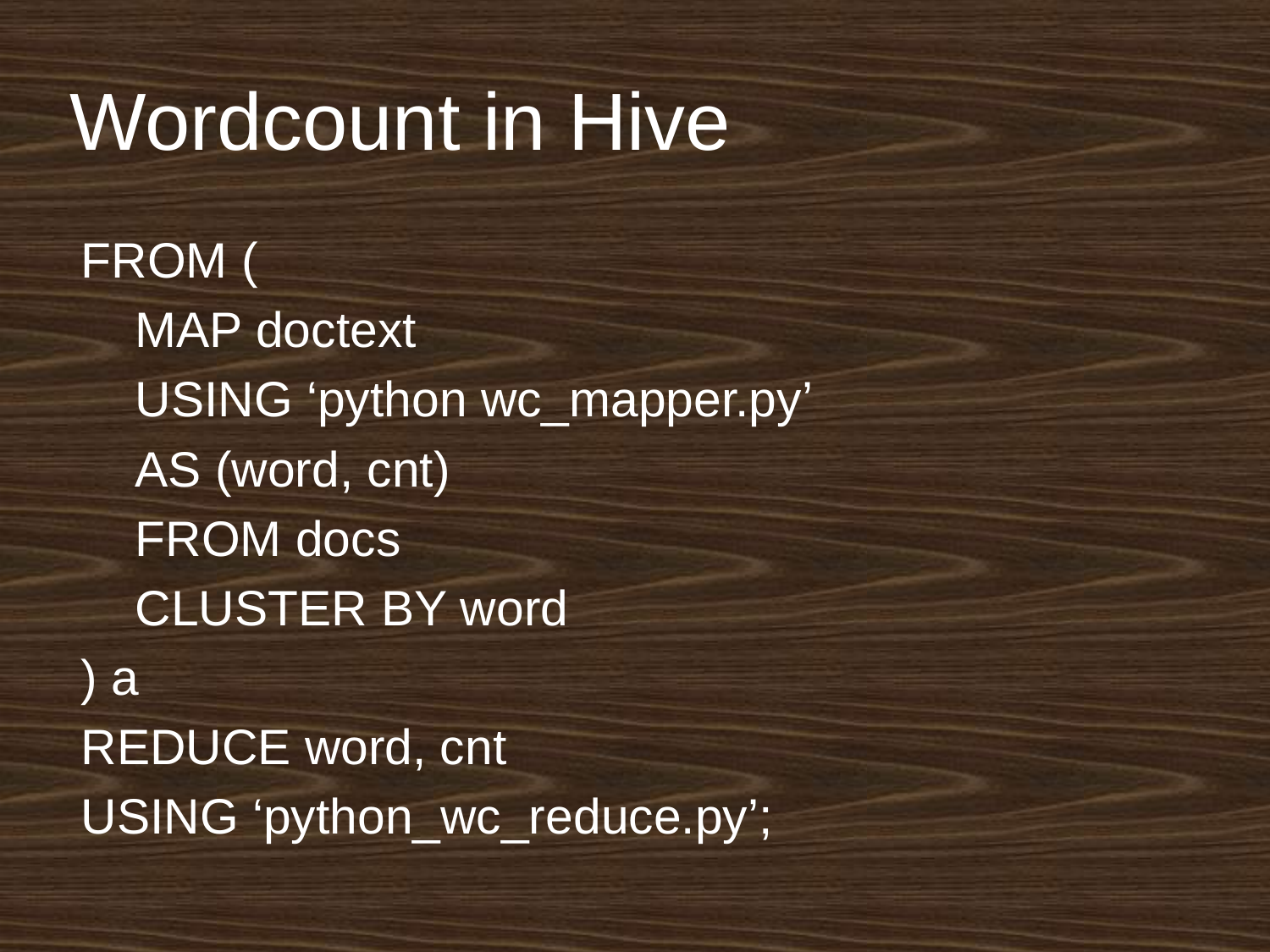

# Wordcount in Hive
FROM (
	MAP doctext
	USING ‘python wc_mapper.py’
	AS (word, cnt)
	FROM docs
	CLUSTER BY word
) a
REDUCE word, cnt
USING ‘python_wc_reduce.py’;